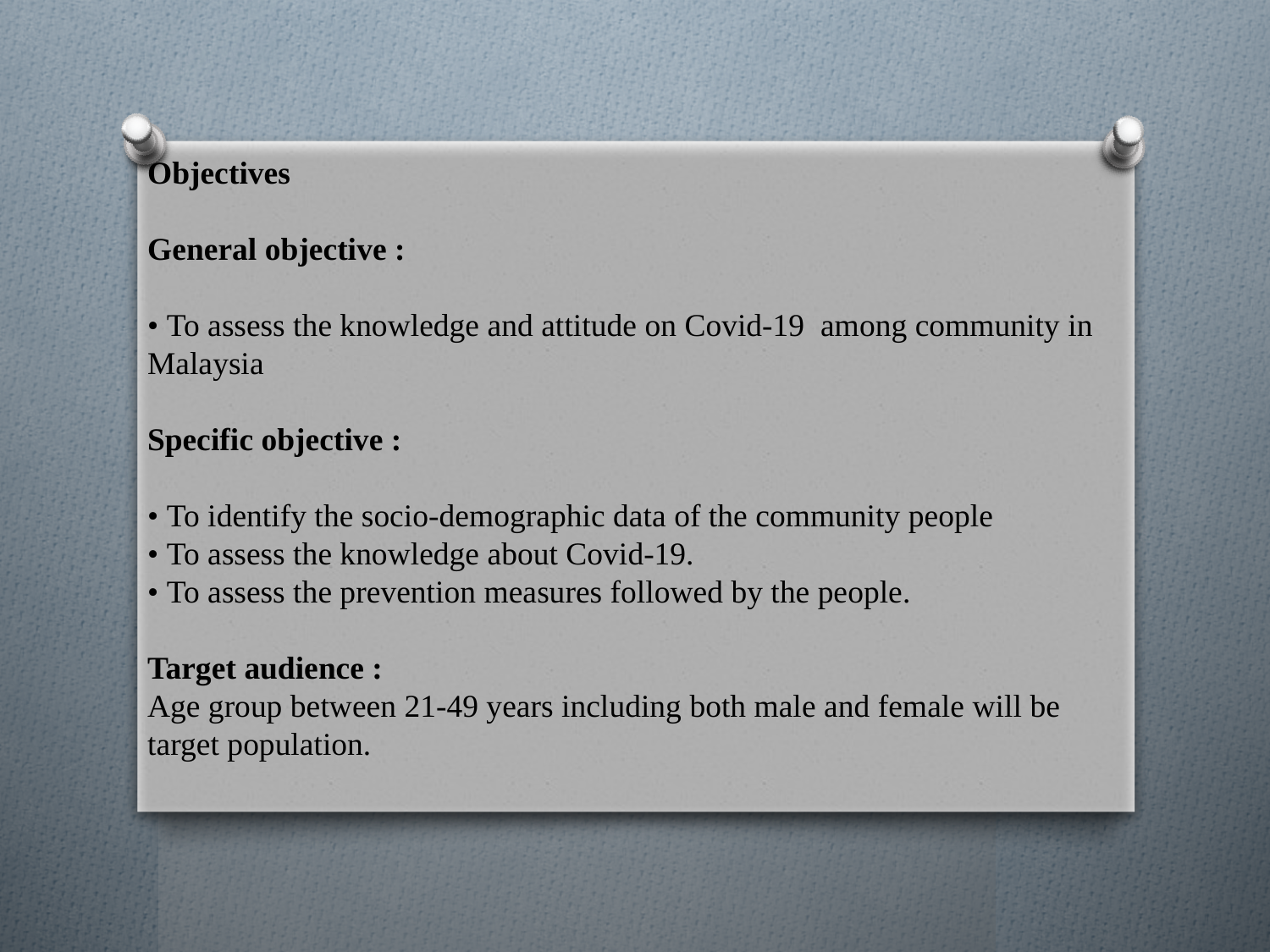

Objectives

General objective :

• To assess the knowledge and attitude on Covid-19  among community in Malaysia

Specific objective :

• To identify the socio-demographic data of the community people
• To assess the knowledge about Covid-19.
• To assess the prevention measures followed by the people.

Target audience :
Age group between 21-49 years including both male and female will be target population.